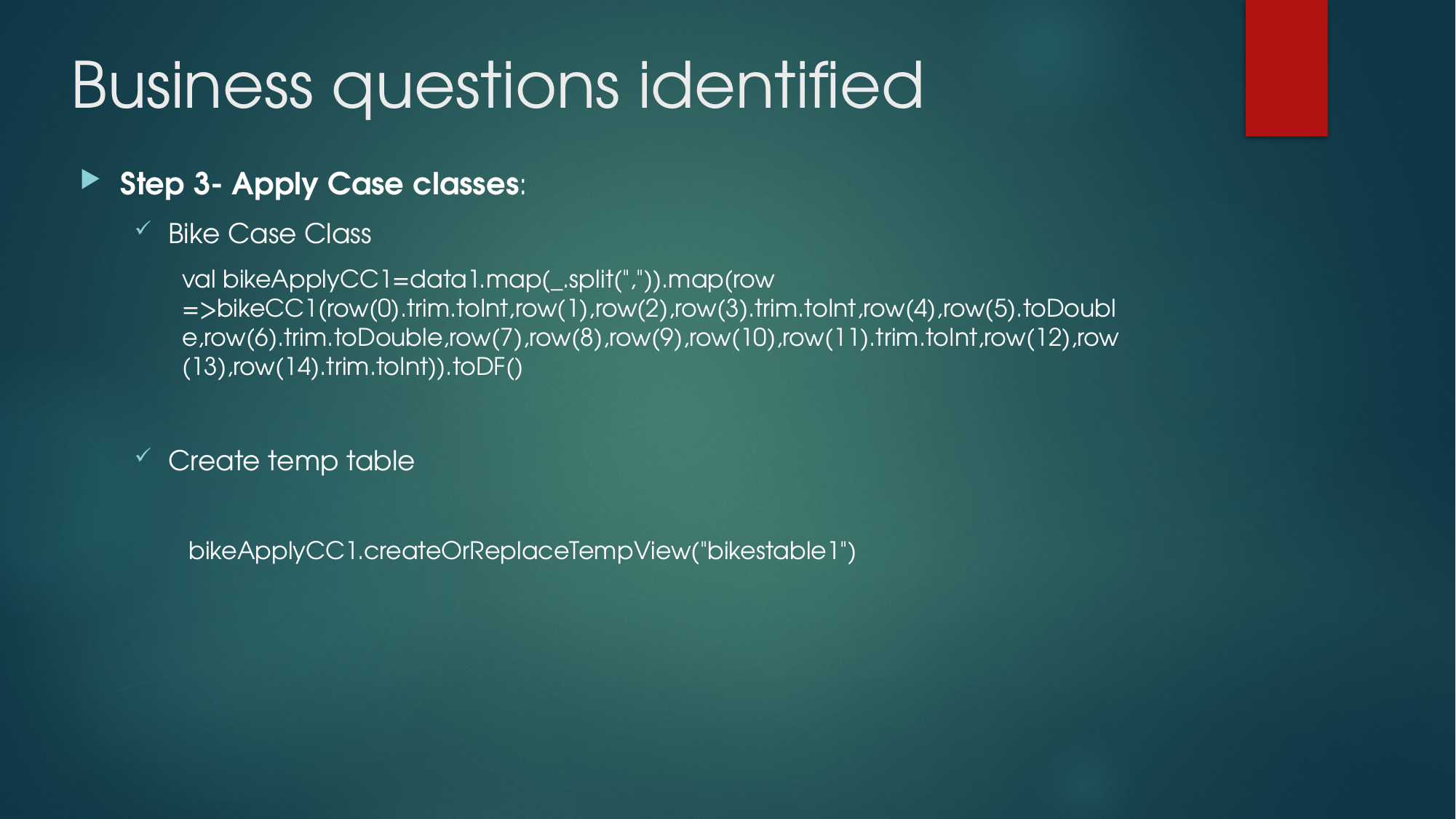

# Business questions identified
Step 3- Apply Case classes:
Bike Case Class
val bikeApplyCC1=data1.map(_.split(",")).map(row =>bikeCC1(row(0).trim.toInt,row(1),row(2),row(3).trim.toInt,row(4),row(5).toDouble,row(6).trim.toDouble,row(7),row(8),row(9),row(10),row(11).trim.toInt,row(12),row(13),row(14).trim.toInt)).toDF()

Create temp table

bikeApplyCC1.createOrReplaceTempView("bikestable1")